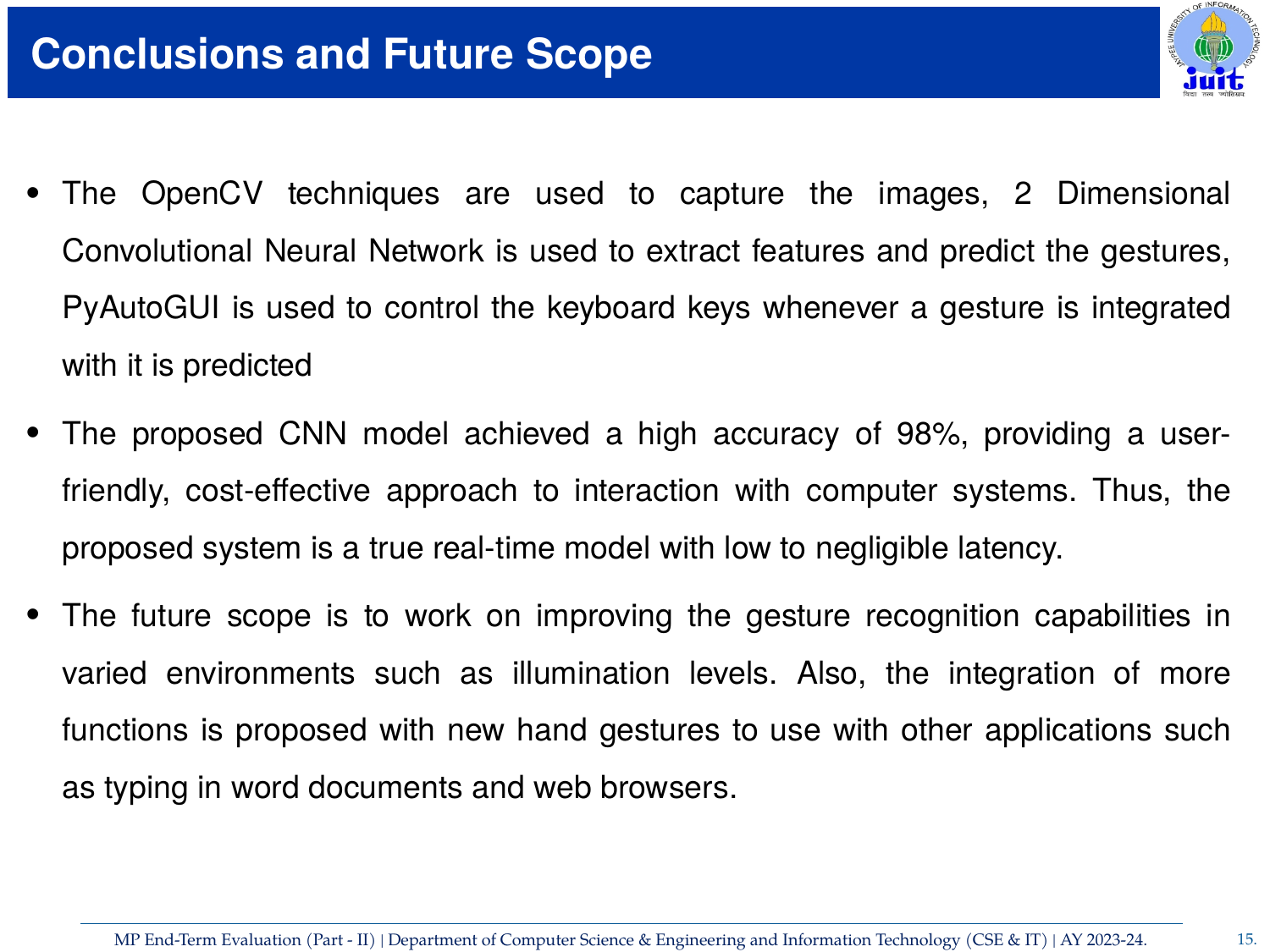

# Conclusions and Future Scope
The OpenCV techniques are used to capture the images, 2 Dimensional Convolutional Neural Network is used to extract features and predict the gestures, PyAutoGUI is used to control the keyboard keys whenever a gesture is integrated with it is predicted
The proposed CNN model achieved a high accuracy of 98%, providing a user-friendly, cost-effective approach to interaction with computer systems. Thus, the proposed system is a true real-time model with low to negligible latency.
The future scope is to work on improving the gesture recognition capabilities in varied environments such as illumination levels. Also, the integration of more functions is proposed with new hand gestures to use with other applications such as typing in word documents and web browsers.